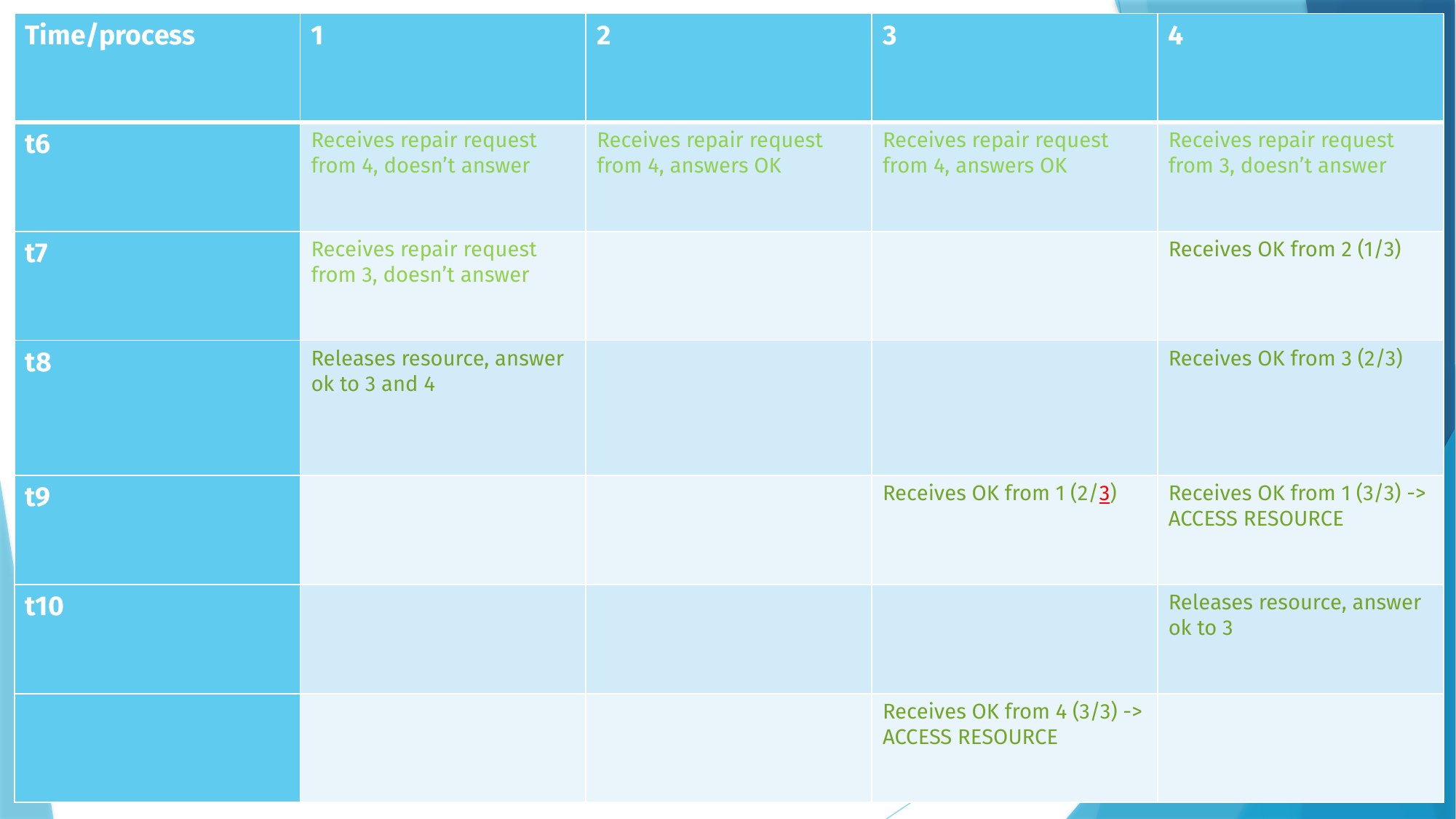

| Time/process | 1 | 2 | 3 | 4 |
| --- | --- | --- | --- | --- |
| t6 | Receives repair request from 4, doesn’t answer | Receives repair request from 4, answers OK | Receives repair request from 4, answers OK | Receives repair request from 3, doesn’t answer |
| t7 | Receives repair request from 3, doesn’t answer |  |  | Receives OK from 2 (1/3) |
| t8 | Releases resource, answer ok to 3 and 4 |  |  | Receives OK from 3 (2/3) |
| t9 |  |  | Receives OK from 1 (2/3) | Receives OK from 1 (3/3) -> ACCESS RESOURCE |
| t10 |  |  |  | Releases resource, answer ok to 3 |
|  |  |  | Receives OK from 4 (3/3) -> ACCESS RESOURCE |  |